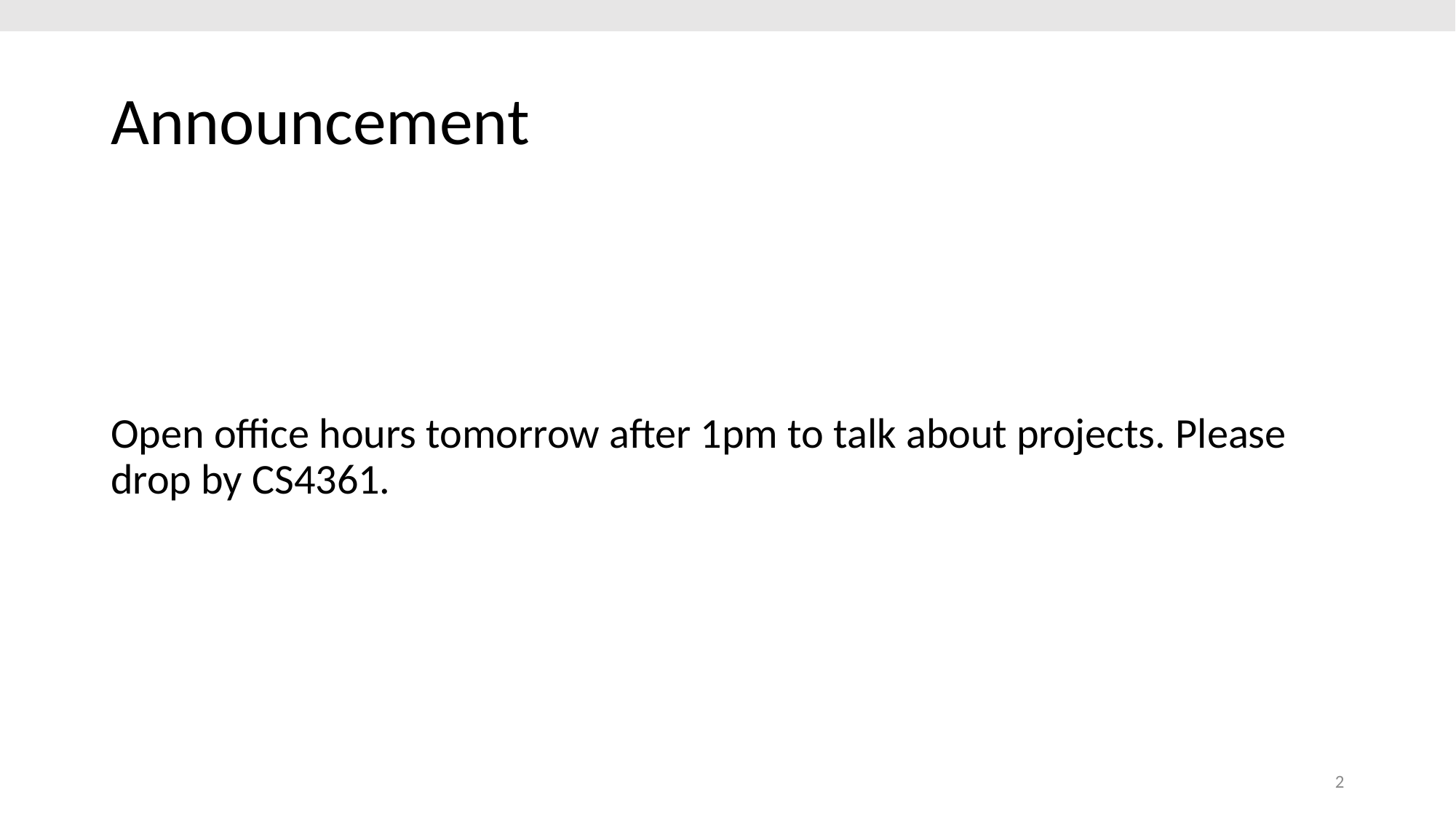

# Announcement

Open office hours tomorrow after 1pm to talk about projects. Please drop by CS4361.

2